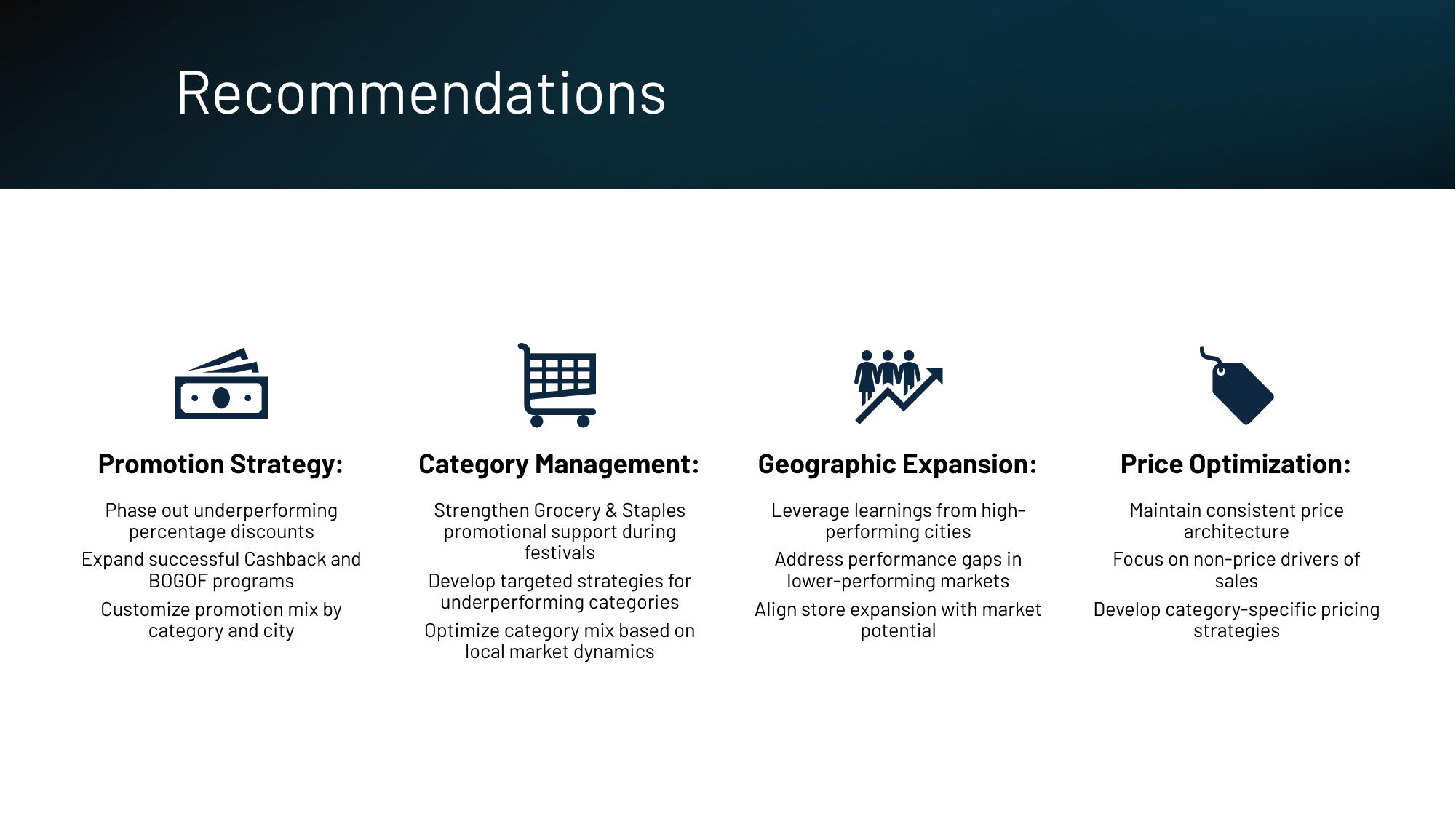

# Recommendations
Promotion Strategy:
Phase out underperforming percentage discounts
Expand successful Cashback and BOGOF programs
Customize promotion mix by category and city
Category Management:
Strengthen Grocery & Staples promotional support during festivals
Develop targeted strategies for underperforming categories
Optimize category mix based on local market dynamics
Geographic Expansion:
Leverage learnings from high-performing cities
Address performance gaps in lower-performing markets
Align store expansion with market potential
Price Optimization:
Maintain consistent price architecture
Focus on non-price drivers of sales
Develop category-specific pricing strategies